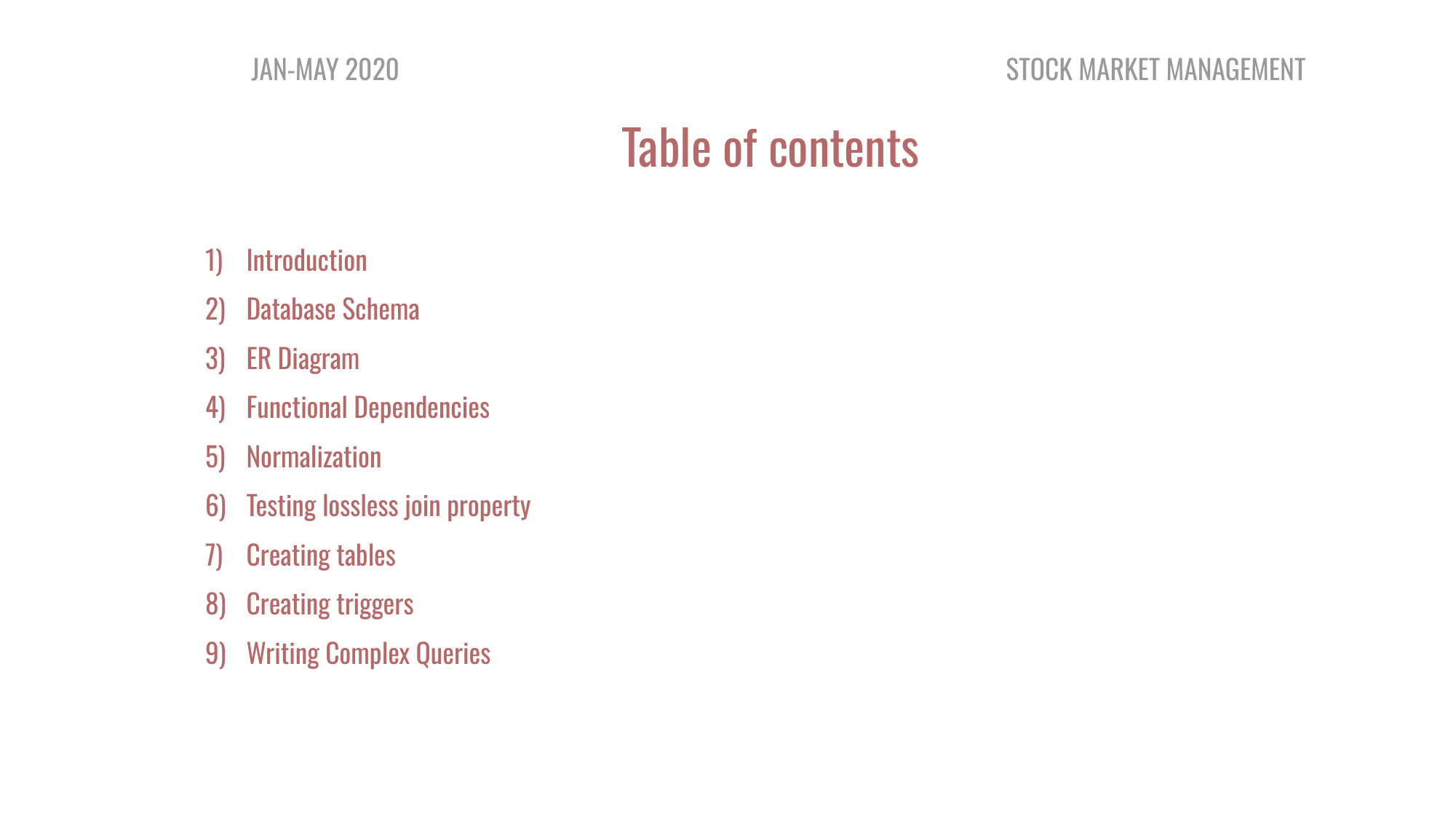

JAN-MAY 2020                                                                                                  STOCK MARKET MANAGEMENT
Table of contents

Introduction
Database Schema
ER Diagram
Functional Dependencies
Normalization
Testing lossless join property
Creating tables
Creating triggers
Writing Complex Queries